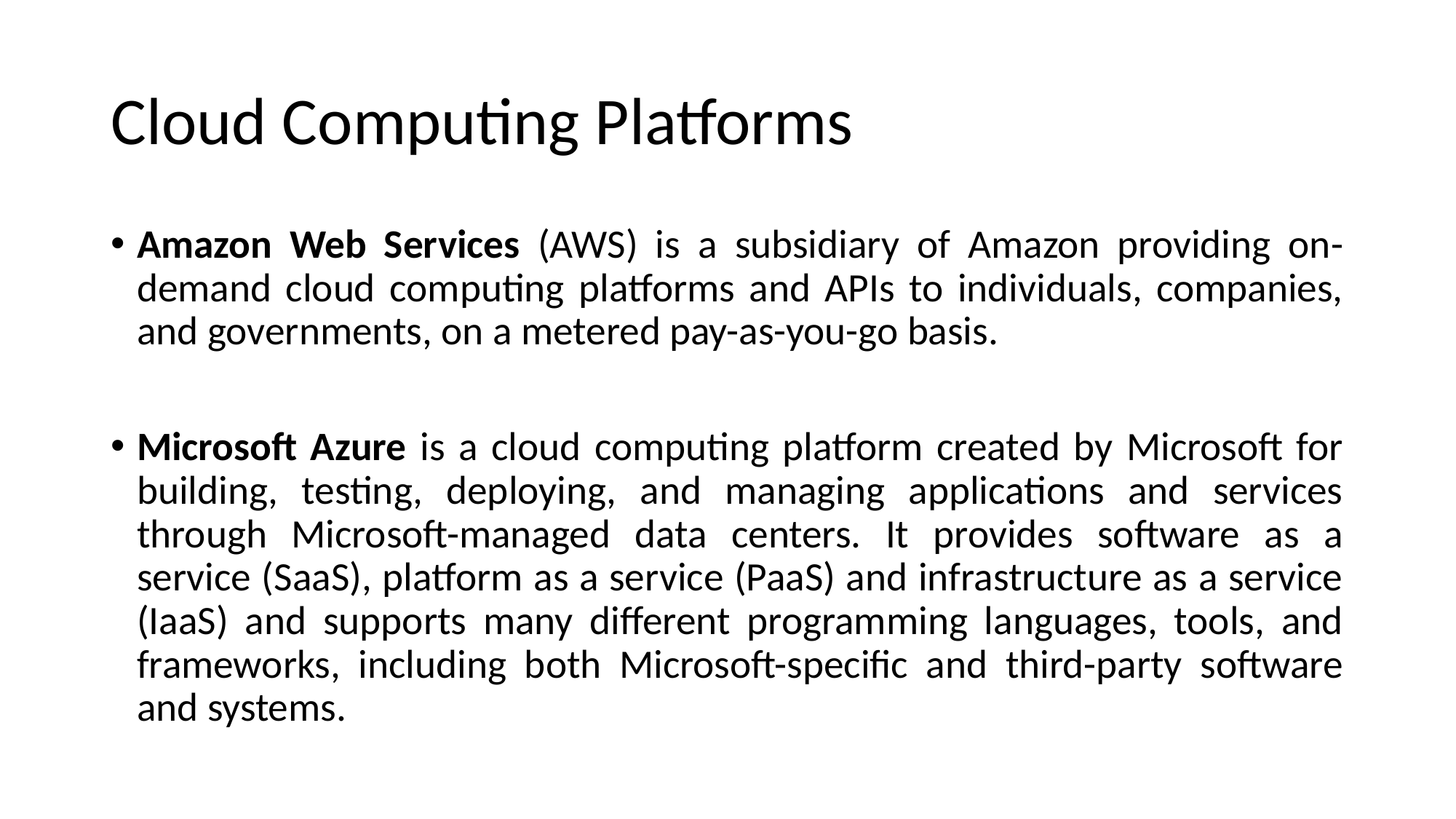

# Cloud Computing Platforms
Amazon Web Services (AWS) is a subsidiary of Amazon providing on-demand cloud computing platforms and APIs to individuals, companies, and governments, on a metered pay-as-you-go basis.

Microsoft Azure is a cloud computing platform created by Microsoft for building, testing, deploying, and managing applications and services through Microsoft-managed data centers. It provides software as a service (SaaS), platform as a service (PaaS) and infrastructure as a service (IaaS) and supports many different programming languages, tools, and frameworks, including both Microsoft-specific and third-party software and systems.